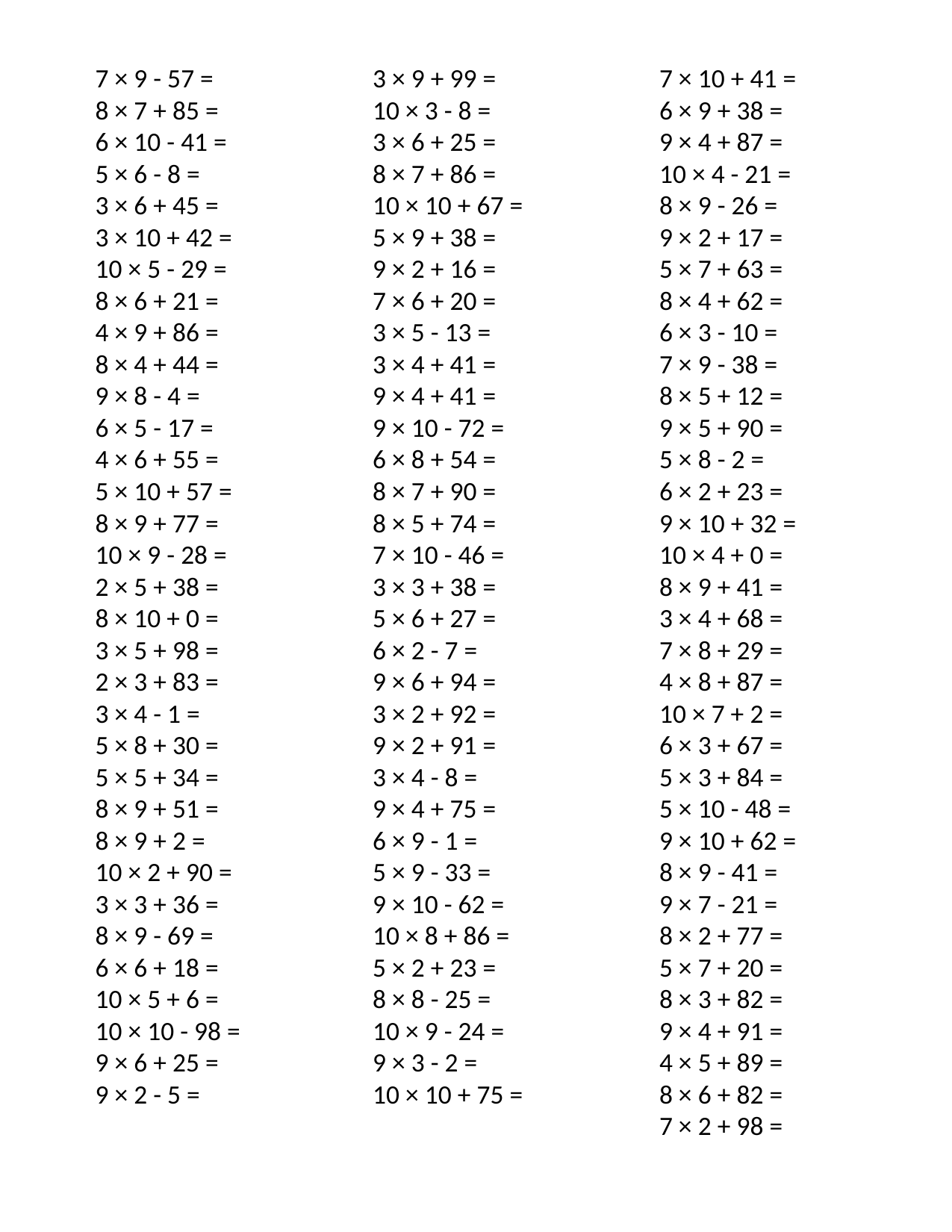

7 × 9 - 57 =
8 × 7 + 85 =
6 × 10 - 41 =
5 × 6 - 8 =
3 × 6 + 45 =
3 × 10 + 42 =
10 × 5 - 29 =
8 × 6 + 21 =
4 × 9 + 86 =
8 × 4 + 44 =
9 × 8 - 4 =
6 × 5 - 17 =
4 × 6 + 55 =
5 × 10 + 57 =
8 × 9 + 77 =
10 × 9 - 28 =
2 × 5 + 38 =
8 × 10 + 0 =
3 × 5 + 98 =
2 × 3 + 83 =
3 × 4 - 1 =
5 × 8 + 30 =
5 × 5 + 34 =
8 × 9 + 51 =
8 × 9 + 2 =
10 × 2 + 90 =
3 × 3 + 36 =
8 × 9 - 69 =
6 × 6 + 18 =
10 × 5 + 6 =
10 × 10 - 98 =
9 × 6 + 25 =
9 × 2 - 5 =

3 × 9 + 99 =
10 × 3 - 8 =
3 × 6 + 25 =
8 × 7 + 86 =
10 × 10 + 67 =
5 × 9 + 38 =
9 × 2 + 16 =
7 × 6 + 20 =
3 × 5 - 13 =
3 × 4 + 41 =
9 × 4 + 41 =
9 × 10 - 72 =
6 × 8 + 54 =
8 × 7 + 90 =
8 × 5 + 74 =
7 × 10 - 46 =
3 × 3 + 38 =
5 × 6 + 27 =
6 × 2 - 7 =
9 × 6 + 94 =
3 × 2 + 92 =
9 × 2 + 91 =
3 × 4 - 8 =
9 × 4 + 75 =
6 × 9 - 1 =
5 × 9 - 33 =
9 × 10 - 62 =
10 × 8 + 86 =
5 × 2 + 23 =
8 × 8 - 25 =
10 × 9 - 24 =
9 × 3 - 2 =
10 × 10 + 75 =

7 × 10 + 41 =
6 × 9 + 38 =
9 × 4 + 87 =
10 × 4 - 21 =
8 × 9 - 26 =
9 × 2 + 17 =
5 × 7 + 63 =
8 × 4 + 62 =
6 × 3 - 10 =
7 × 9 - 38 =
8 × 5 + 12 =
9 × 5 + 90 =
5 × 8 - 2 =
6 × 2 + 23 =
9 × 10 + 32 =
10 × 4 + 0 =
8 × 9 + 41 =
3 × 4 + 68 =
7 × 8 + 29 =
4 × 8 + 87 =
10 × 7 + 2 =
6 × 3 + 67 =
5 × 3 + 84 =
5 × 10 - 48 =
9 × 10 + 62 =
8 × 9 - 41 =
9 × 7 - 21 =
8 × 2 + 77 =
5 × 7 + 20 =
8 × 3 + 82 =
9 × 4 + 91 =
4 × 5 + 89 =
8 × 6 + 82 =
7 × 2 + 98 =